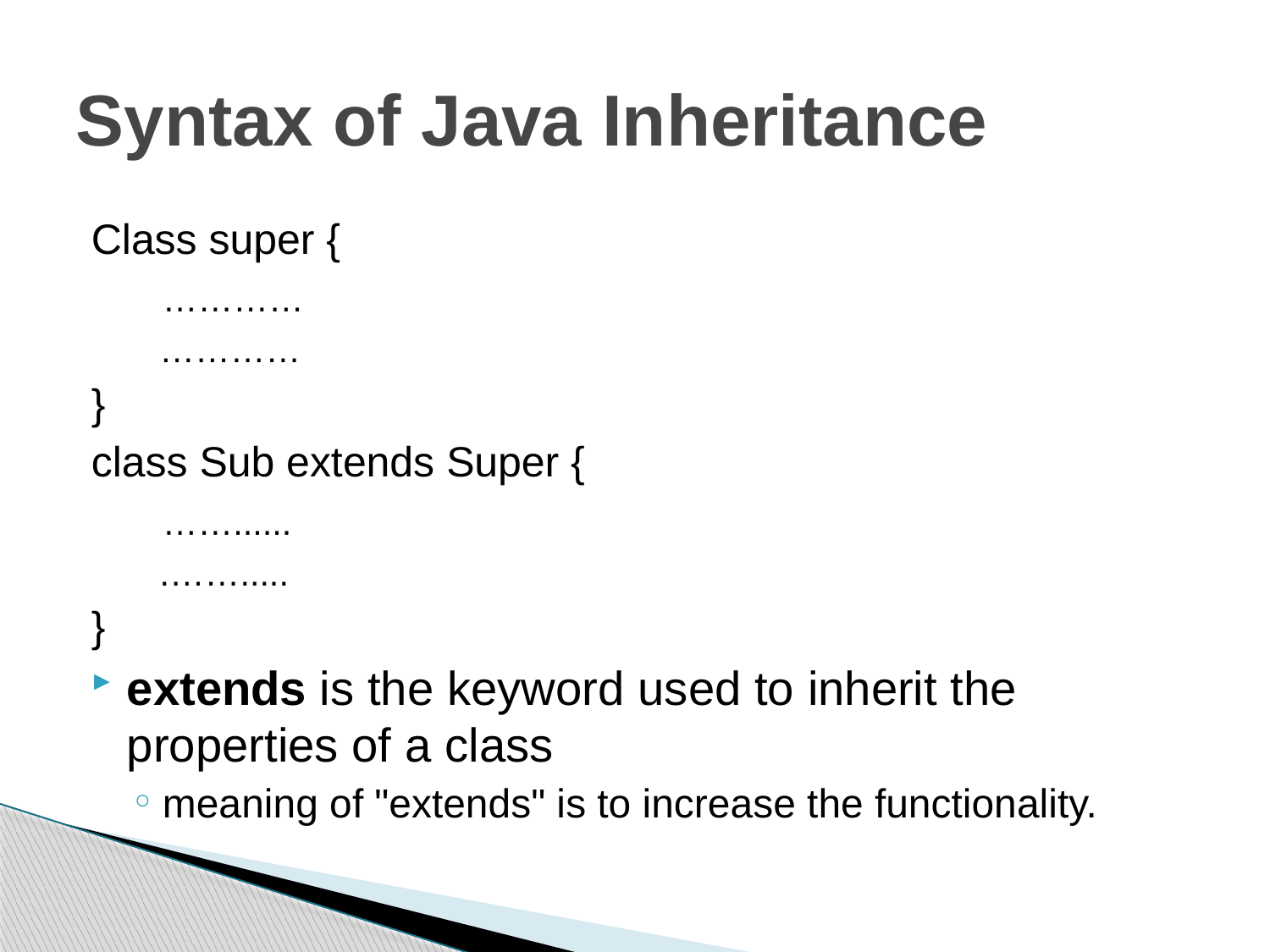

# Syntax of Java Inheritance
Class super {
      …………
       …………
}
class Sub extends Super {
      ……......
       .…….....
}
extends is the keyword used to inherit the properties of a class
meaning of "extends" is to increase the functionality.